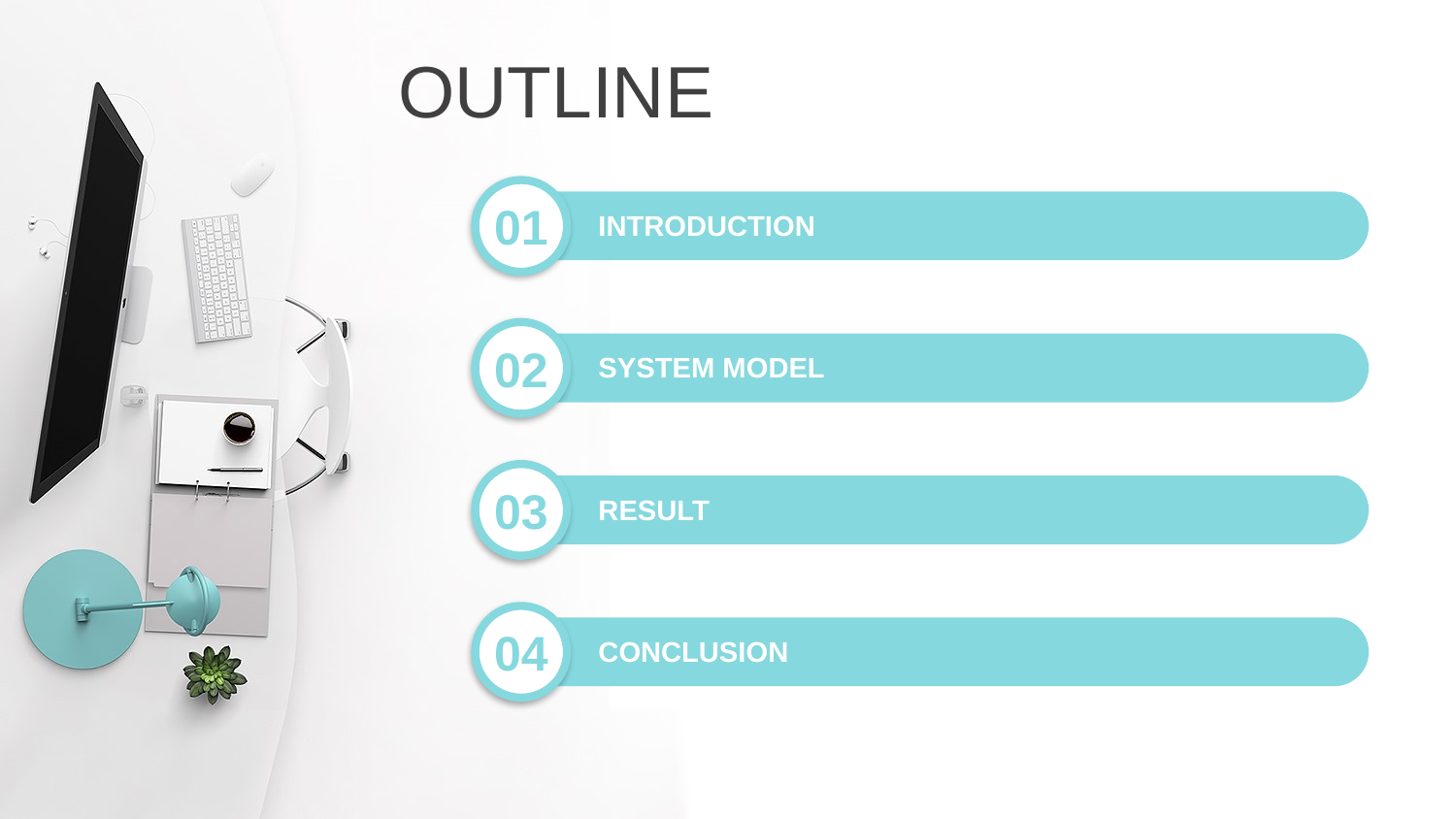

OUTLINE

01
INTRODUCTION

02
SYSTEM MODEL

03
RESULT

04
CONCLUSION